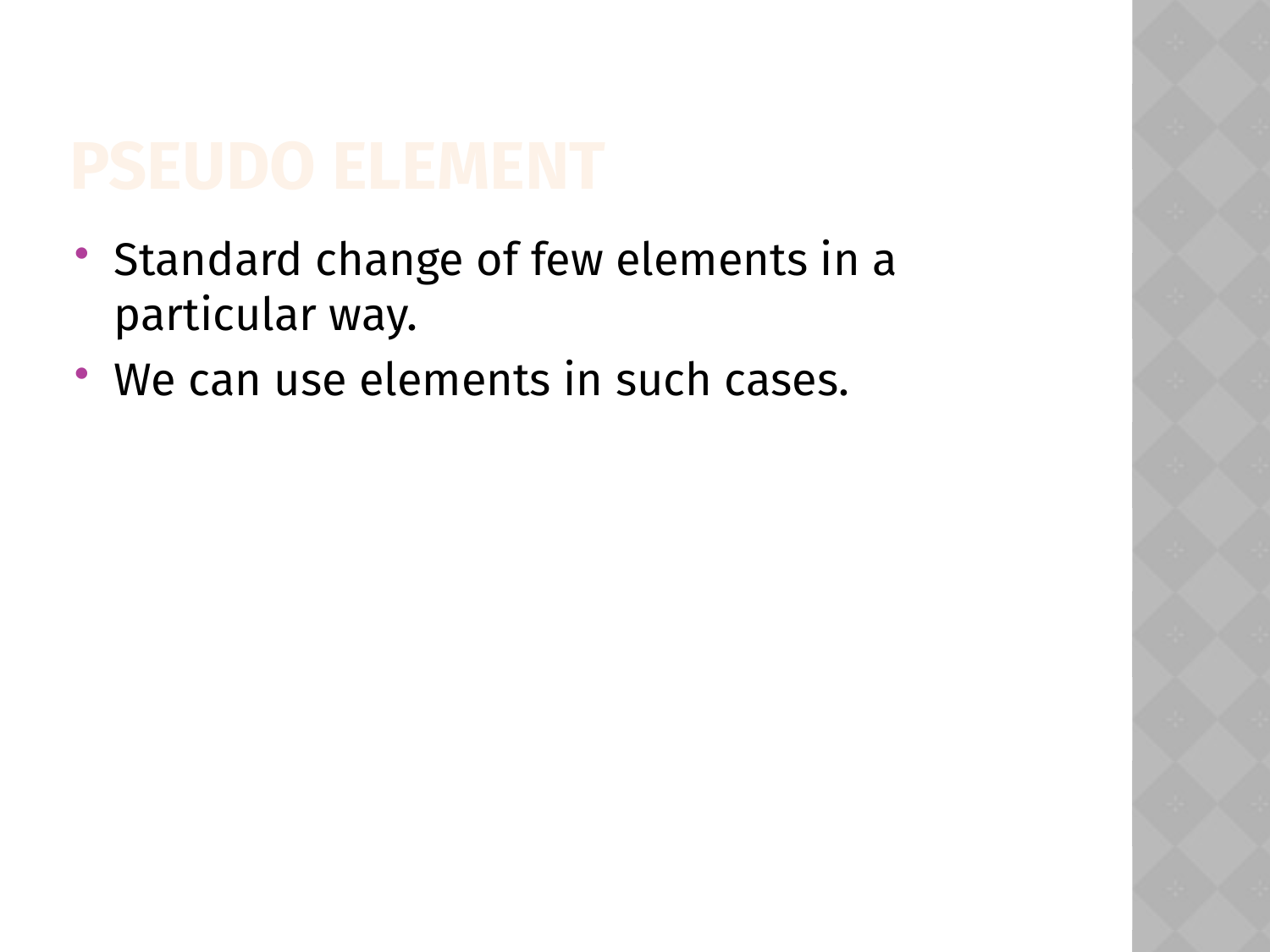

Pseudo element
Standard change of few elements in a particular way.
We can use elements in such cases.